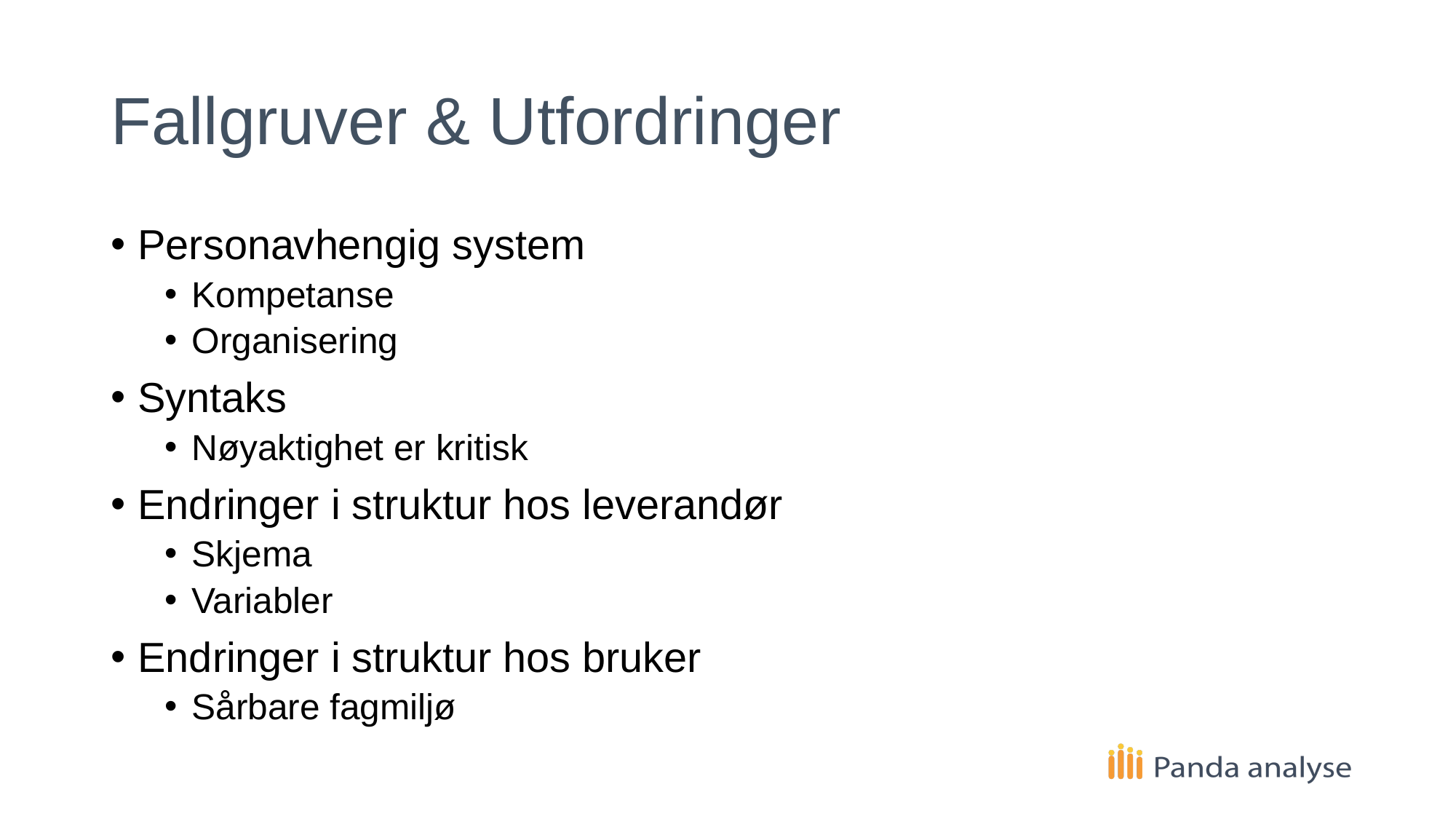

# Fallgruver & Utfordringer
Personavhengig system
Kompetanse
Organisering
Syntaks
Nøyaktighet er kritisk
Endringer i struktur hos leverandør
Skjema
Variabler
Endringer i struktur hos bruker
Sårbare fagmiljø